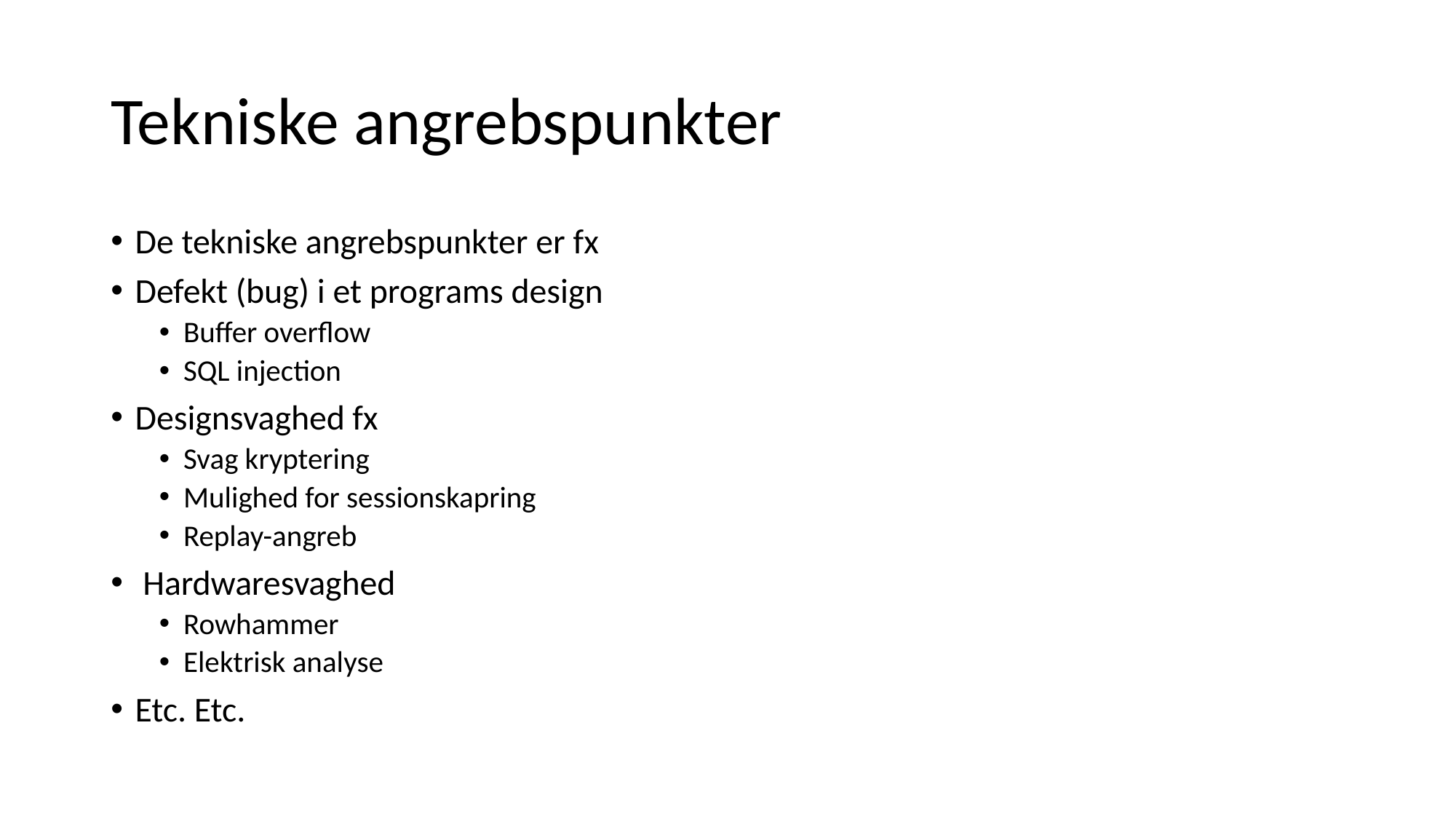

# Tekniske angrebspunkter
De tekniske angrebspunkter er fx
Defekt (bug) i et programs design
Buffer overflow
SQL injection
Designsvaghed fx
Svag kryptering
Mulighed for sessionskapring
Replay-angreb
 Hardwaresvaghed
Rowhammer
Elektrisk analyse
Etc. Etc.